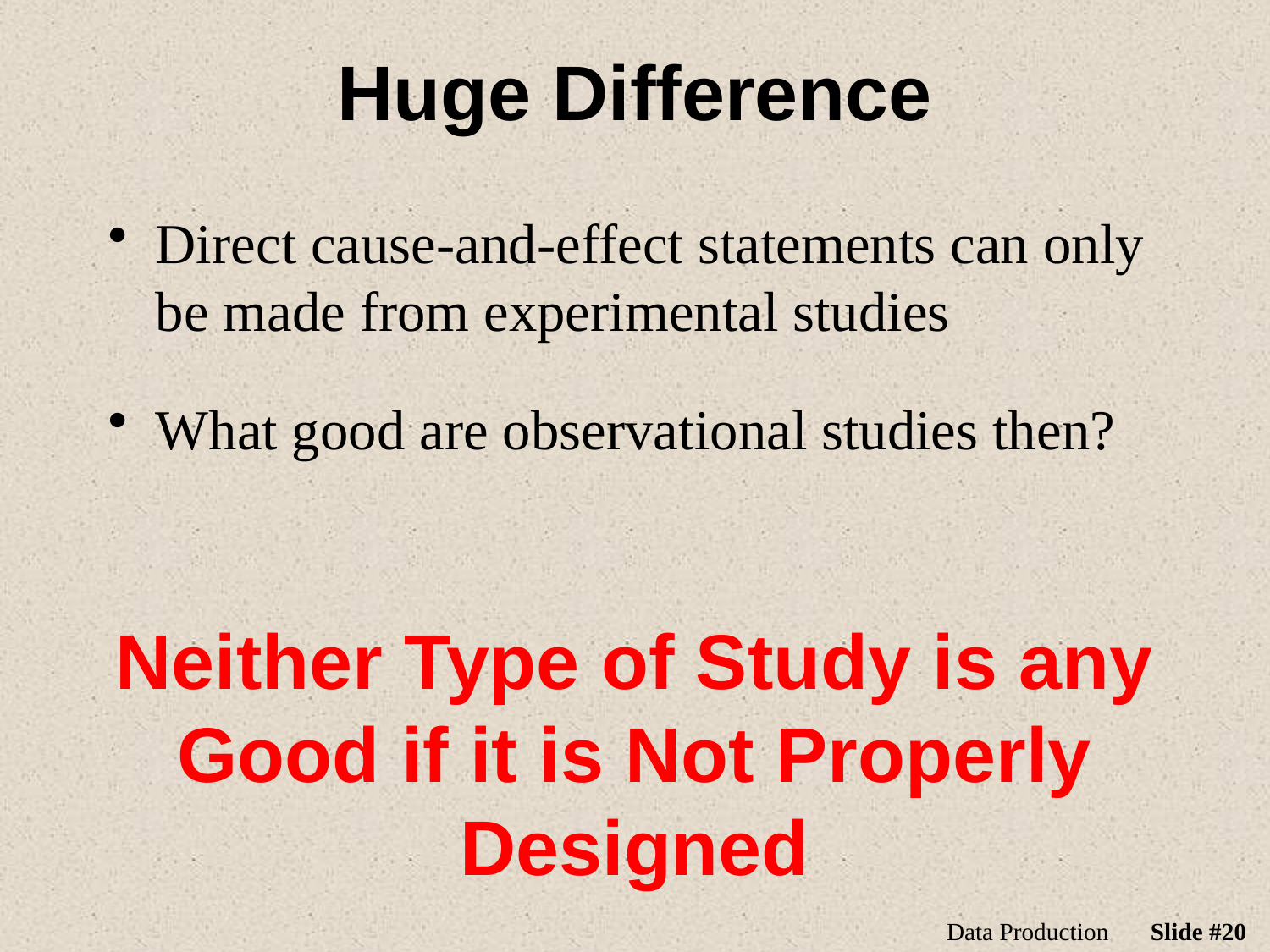

# Huge Difference
Direct cause-and-effect statements can only be made from experimental studies

What good are observational studies then?
Neither Type of Study is any Good if it is Not Properly Designed
Data Production
Slide #20